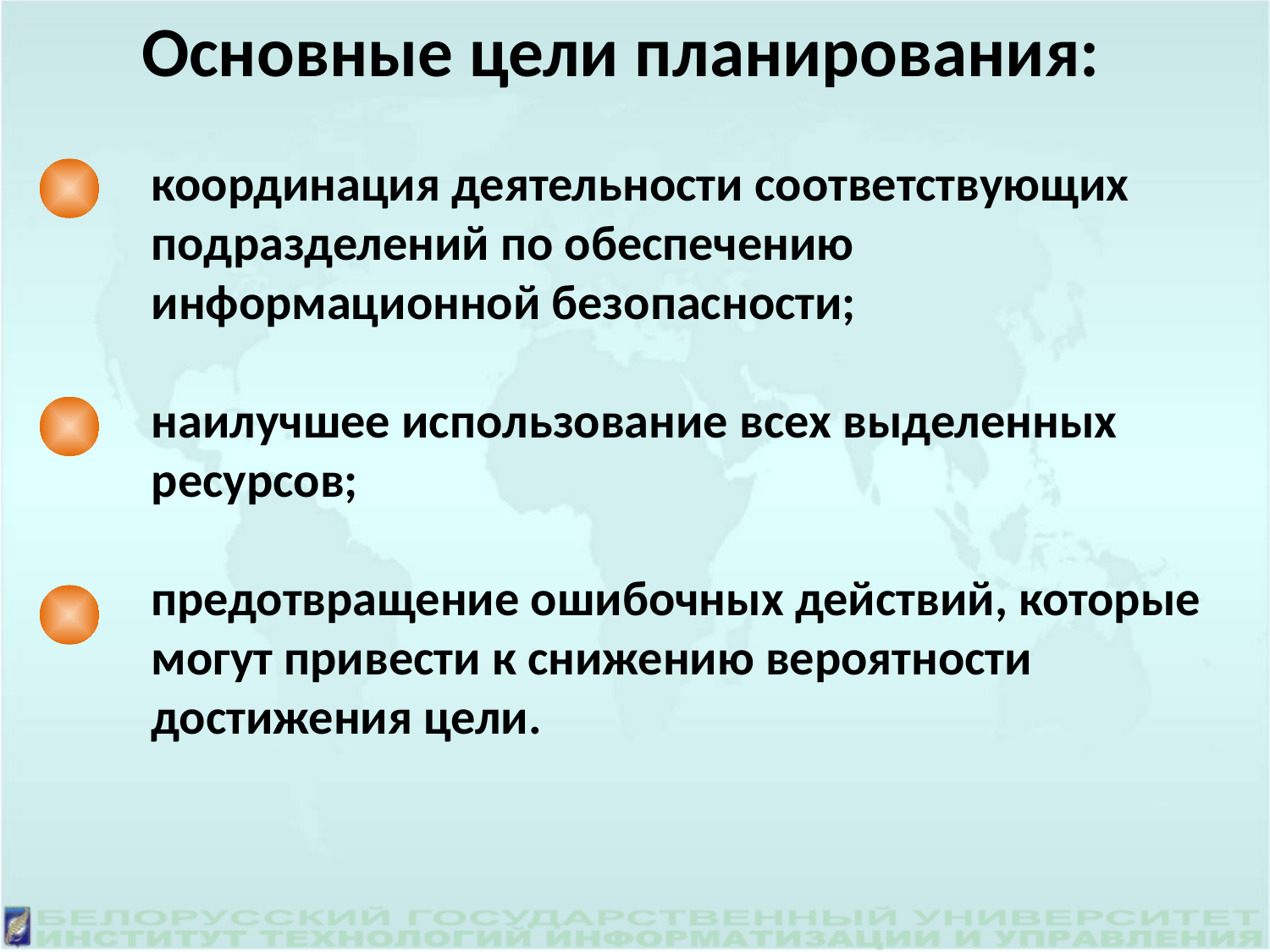

Основные цели планирования:

координация деятельности соответствующих подразделений по обеспечению информационной безопасности;

наилучшее использование всех выделенных ресурсов;

предотвращение ошибочных действий, которые могут привести к снижению вероятности достижения цели.